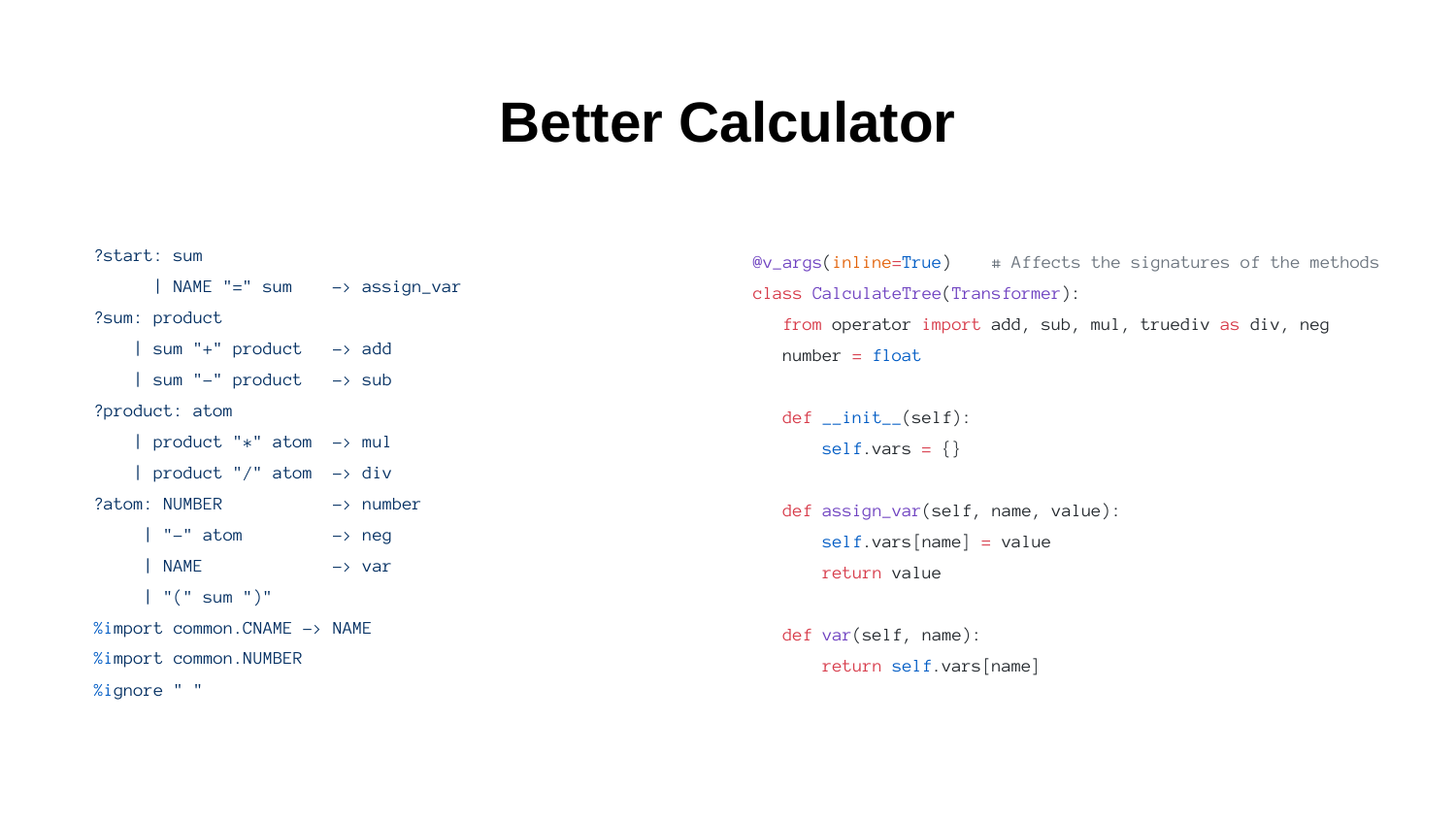

# Better Calculator
   ?start: sum
         | NAME "=" sum    -> assign_var
   ?sum: product
       | sum "+" product   -> add
       | sum "-" product   -> sub
   ?product: atom
       | product "*" atom  -> mul
       | product "/" atom  -> div
   ?atom: NUMBER           -> number
        | "-" atom         -> neg
        | NAME             -> var
        | "(" sum ")"
   %import common.CNAME -> NAME
   %import common.NUMBER
   %ignore " "

@v_args(inline=True)    # Affects the signatures of the methods
class CalculateTree(Transformer):
   from operator import add, sub, mul, truediv as div, neg
   number = float

   def __init__(self):
       self.vars = {}

   def assign_var(self, name, value):
       self.vars[name] = value
       return value

   def var(self, name):
       return self.vars[name]